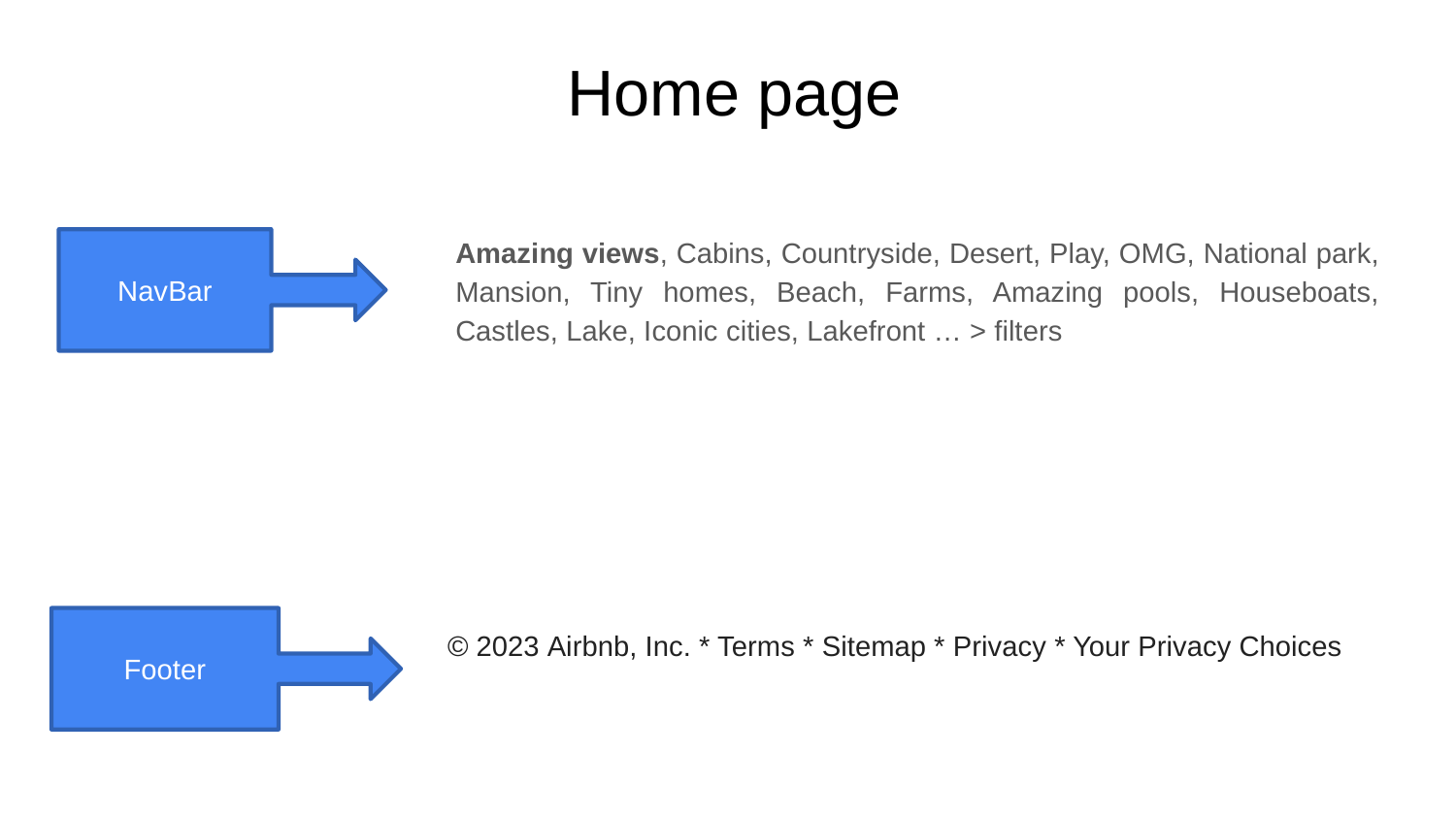

Home page
Amazing views, Cabins, Countryside, Desert, Play, OMG, National park, Mansion, Tiny homes, Beach, Farms, Amazing pools, Houseboats, Castles, Lake, Iconic cities, Lakefront … > filters
NavBar
# © 2023 Airbnb, Inc. * Terms * Sitemap * Privacy * Your Privacy Choices
Footer